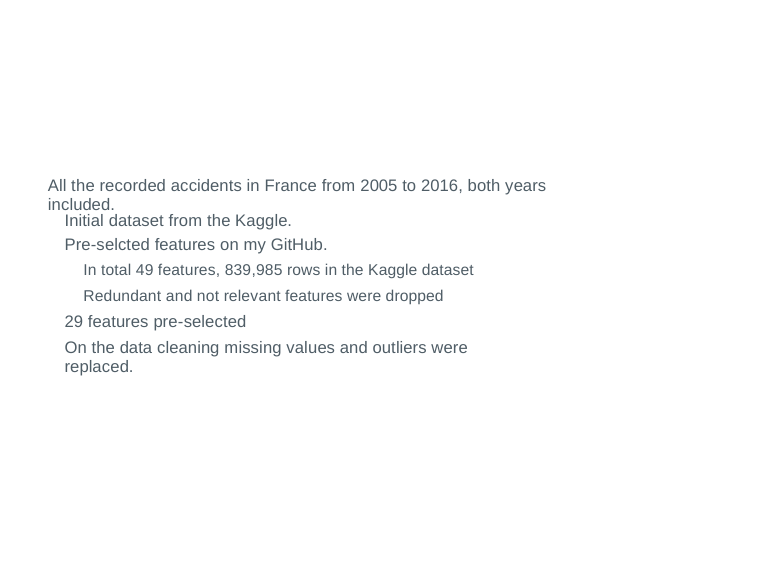

Data
All the recorded accidents in France from 2005 to 2016, both years included.
Initial dataset from the Kaggle.
Pre-selcted features on my GitHub.
In total 49 features, 839,985 rows in the Kaggle dataset
Redundant and not relevant features were dropped
29 features pre-selected
On the data cleaning missing values and outliers were replaced.